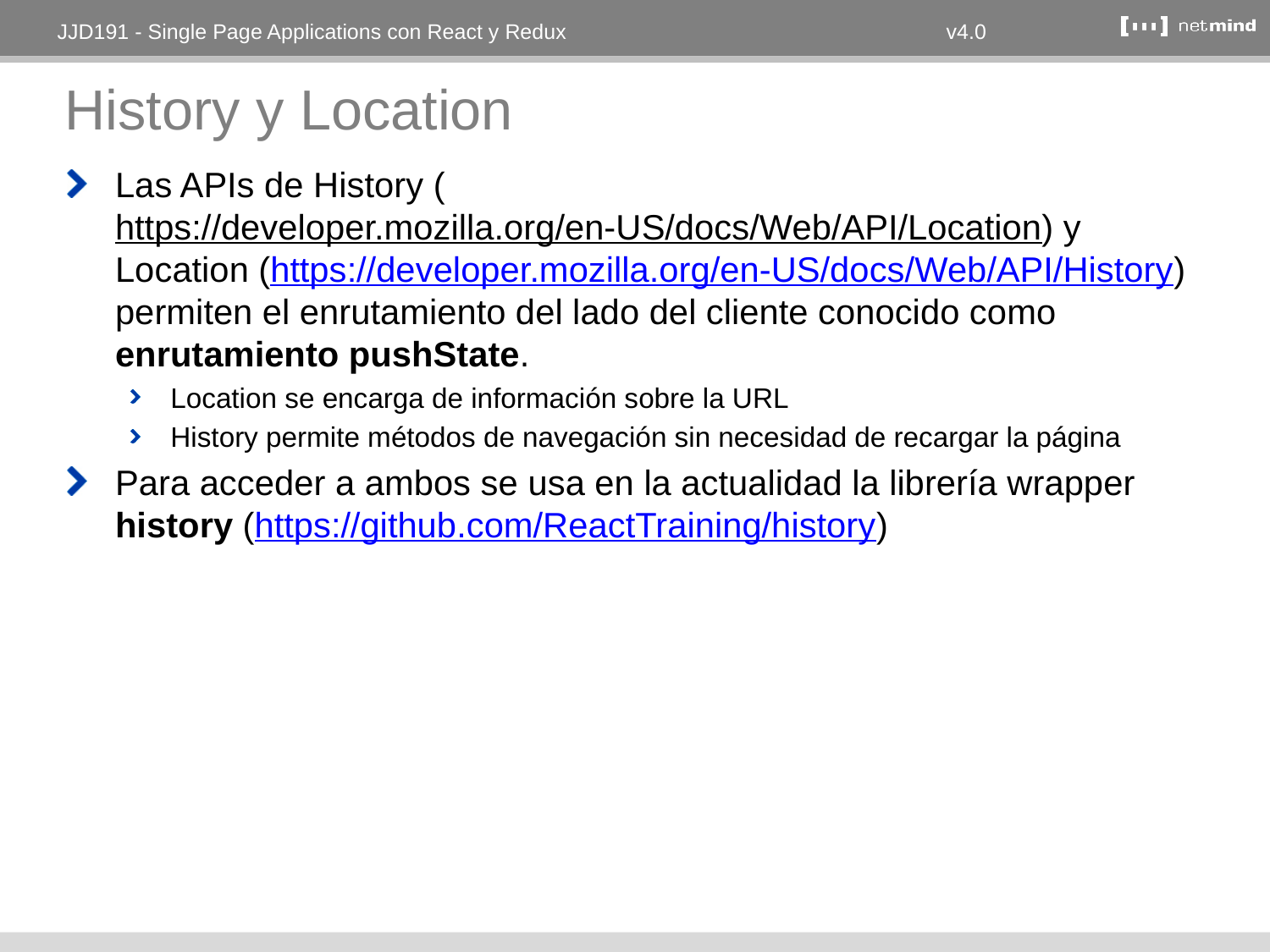

# History y Location
Las APIs de History (https://developer.mozilla.org/en-US/docs/Web/API/Location) y Location (https://developer.mozilla.org/en-US/docs/Web/API/History) permiten el enrutamiento del lado del cliente conocido como enrutamiento pushState.
Location se encarga de información sobre la URL
History permite métodos de navegación sin necesidad de recargar la página
Para acceder a ambos se usa en la actualidad la librería wrapper history (https://github.com/ReactTraining/history)